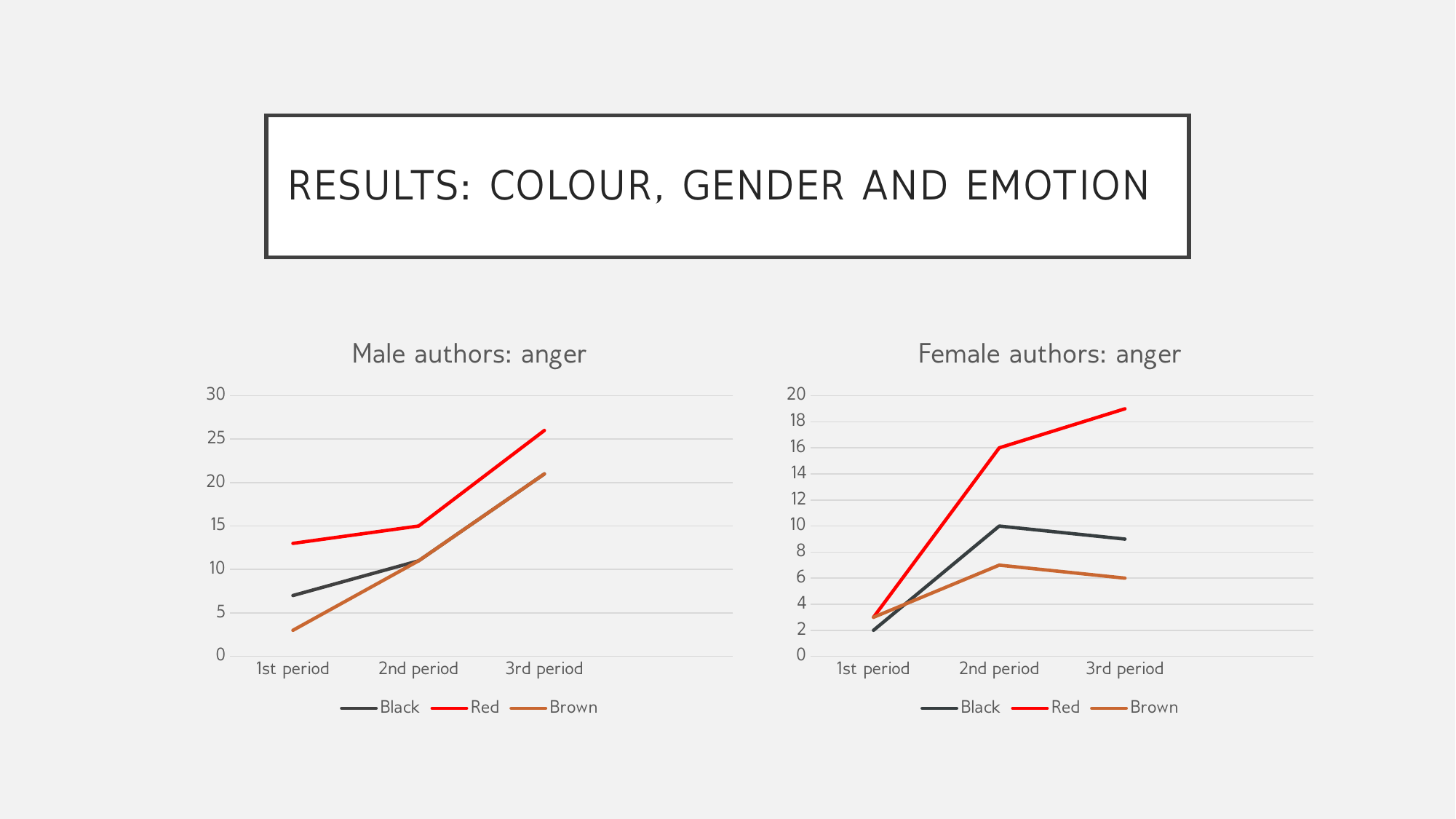

# Results: colour, gender and emotion

### Chart: Male authors: anger

| Category | Black | Red | Brown |
|---|---|---|---|
| 1st period | 7.0 | 13.0 | 3.0 |
| 2nd period | 11.0 | 15.0 | 11.0 |
| 3rd period | 21.0 | 26.0 | 21.0 |

### Chart: Female authors: anger

| Category | Black | Red | Brown |
|---|---|---|---|
| 1st period | 2.0 | 3.0 | 3.0 |
| 2nd period | 10.0 | 16.0 | 7.0 |
| 3rd period | 9.0 | 19.0 | 6.0 |